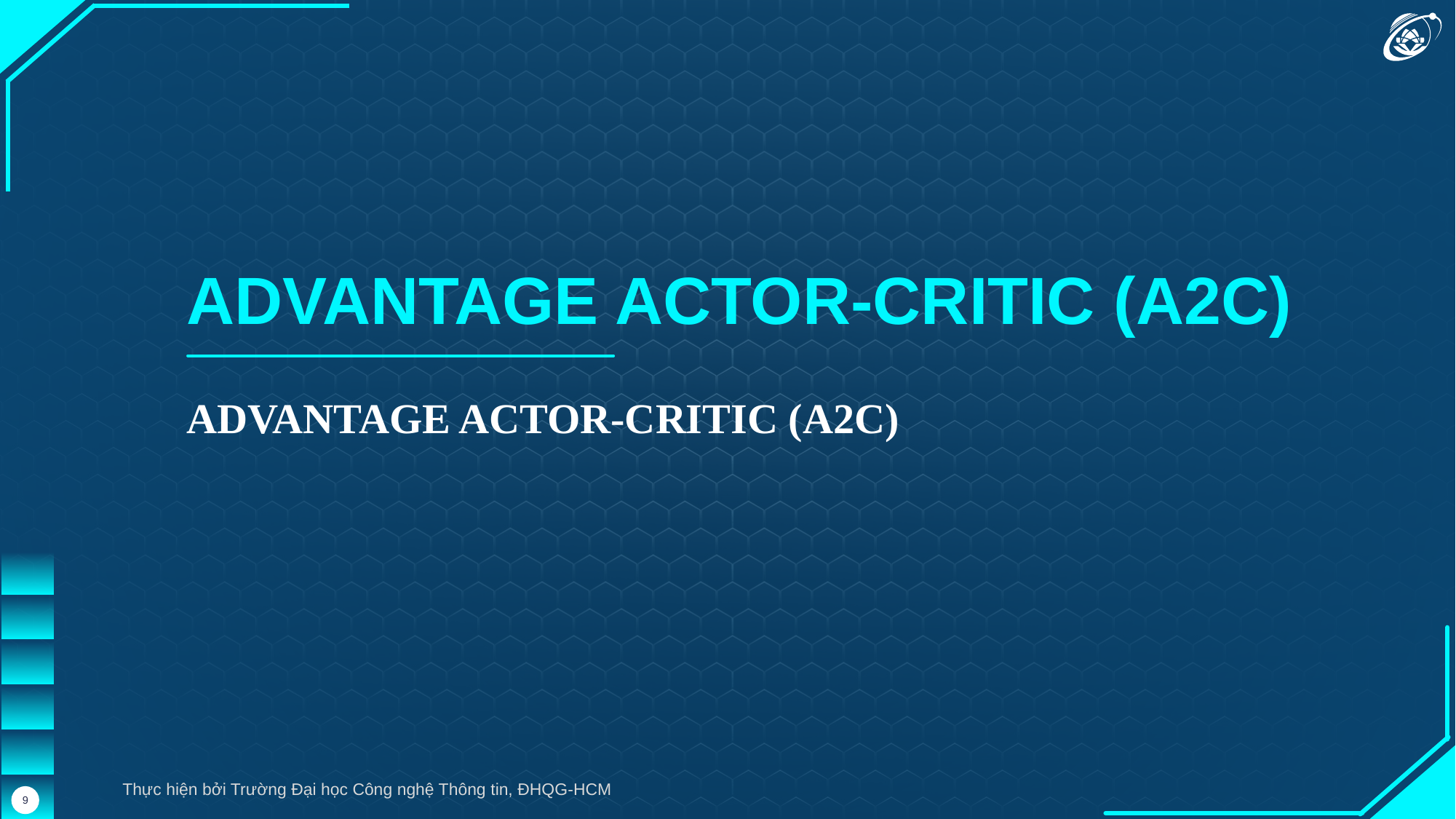

ADVANTAGE ACTOR-CRITIC (A2C)
ADVANTAGE ACTOR-CRITIC (A2C)

Thực hiện bởi Trường Đại học Công nghệ Thông tin, ĐHQG-HCM
9